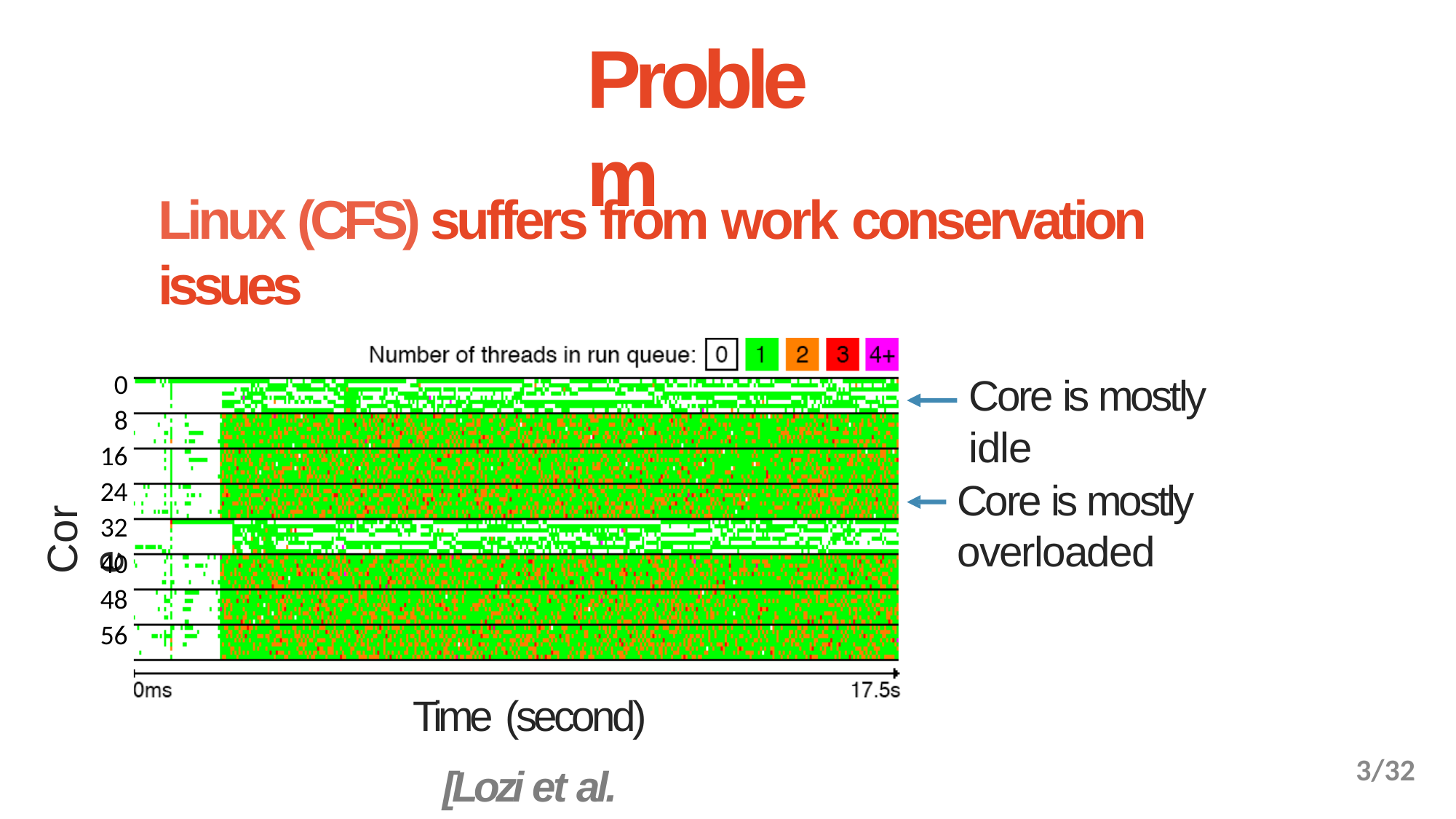

# Problem
Linux (CFS) suffers from work conservation issues

0
8
16
24
32
40
48
56
Core is mostly idle

Core is mostly overloaded
Core

Time (second)
[Lozi et al. 2016]
3/32